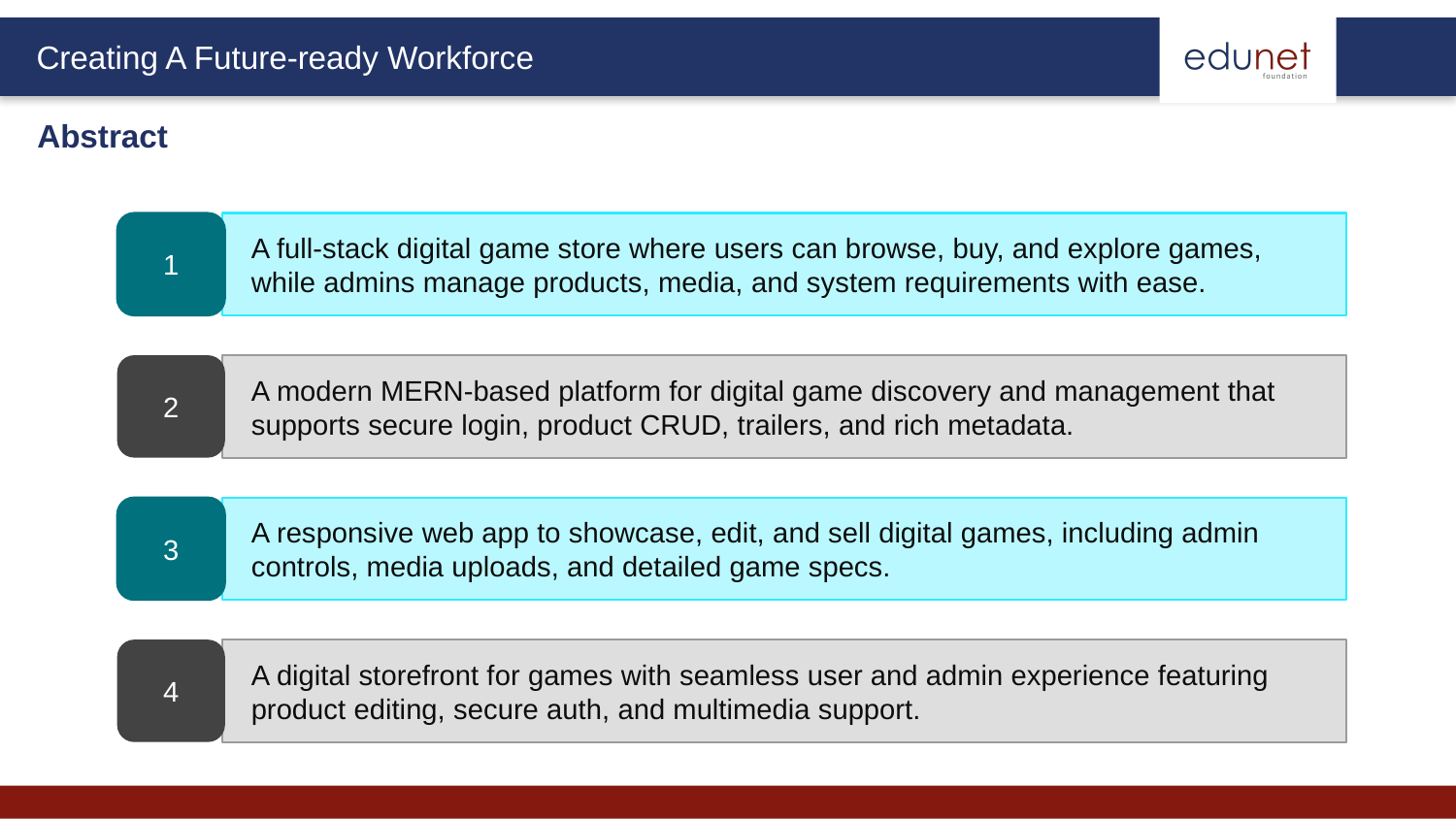

Abstract
1
A full-stack digital game store where users can browse, buy, and explore games, while admins manage products, media, and system requirements with ease.
2
A modern MERN-based platform for digital game discovery and management that supports secure login, product CRUD, trailers, and rich metadata.
3
A responsive web app to showcase, edit, and sell digital games, including admin controls, media uploads, and detailed game specs.
4
A digital storefront for games with seamless user and admin experience featuring product editing, secure auth, and multimedia support.